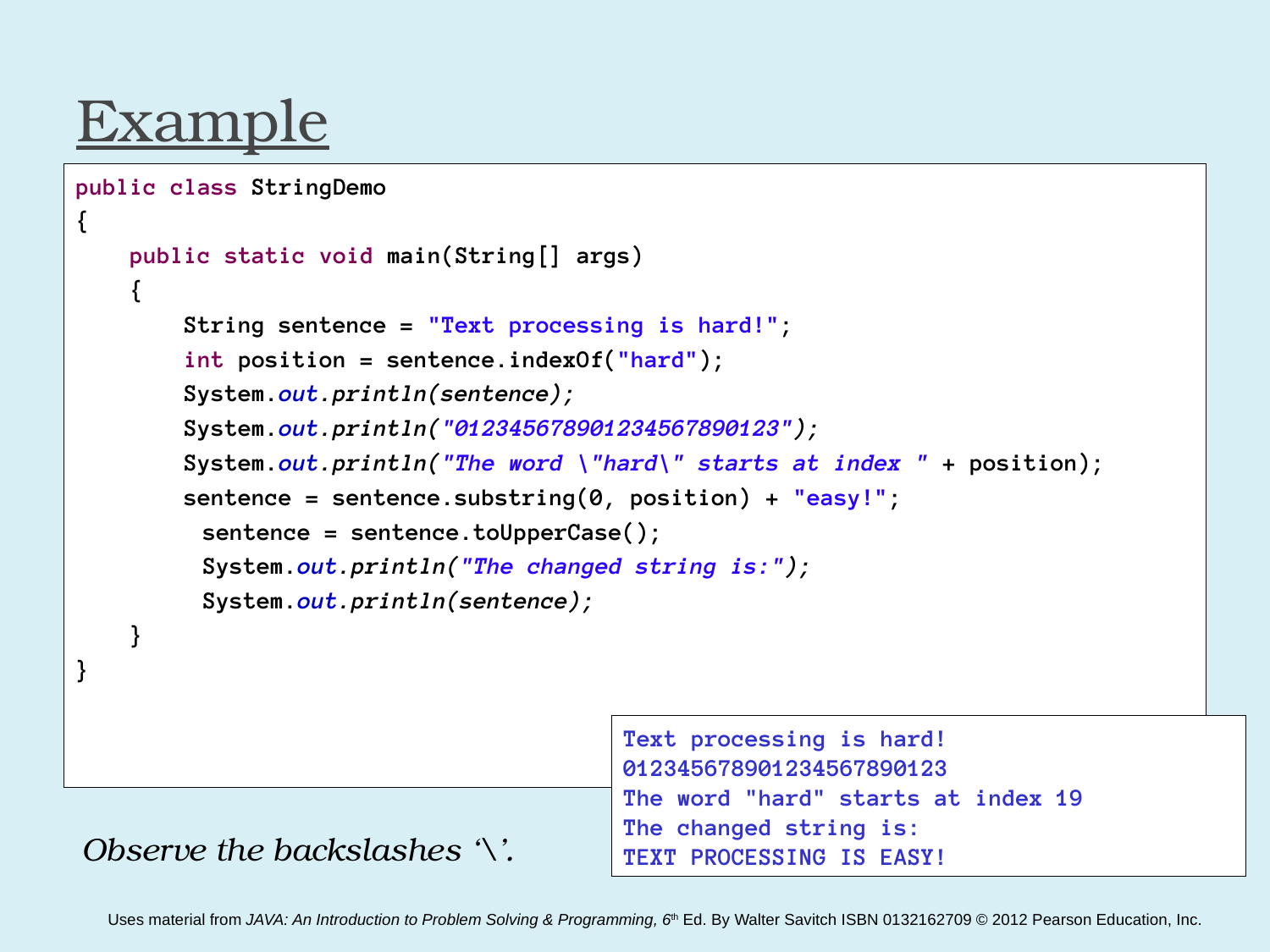

# Example
public class StringDemo
{
    public static void main(String[] args)
    {
        String sentence = "Text processing is hard!";
        int position = sentence.indexOf("hard");
        System.out.println(sentence);
        System.out.println("012345678901234567890123");
        System.out.println("The word \"hard\" starts at index " + position);
        sentence = sentence.substring(0, position) + "easy!";
	sentence = sentence.toUpperCase();
	System.out.println("The changed string is:");
	System.out.println(sentence);
    }
}

Text processing is hard!
012345678901234567890123
The word "hard" starts at index 19
The changed string is:
TEXT PROCESSING IS EASY!
Observe the backslashes ‘\’.